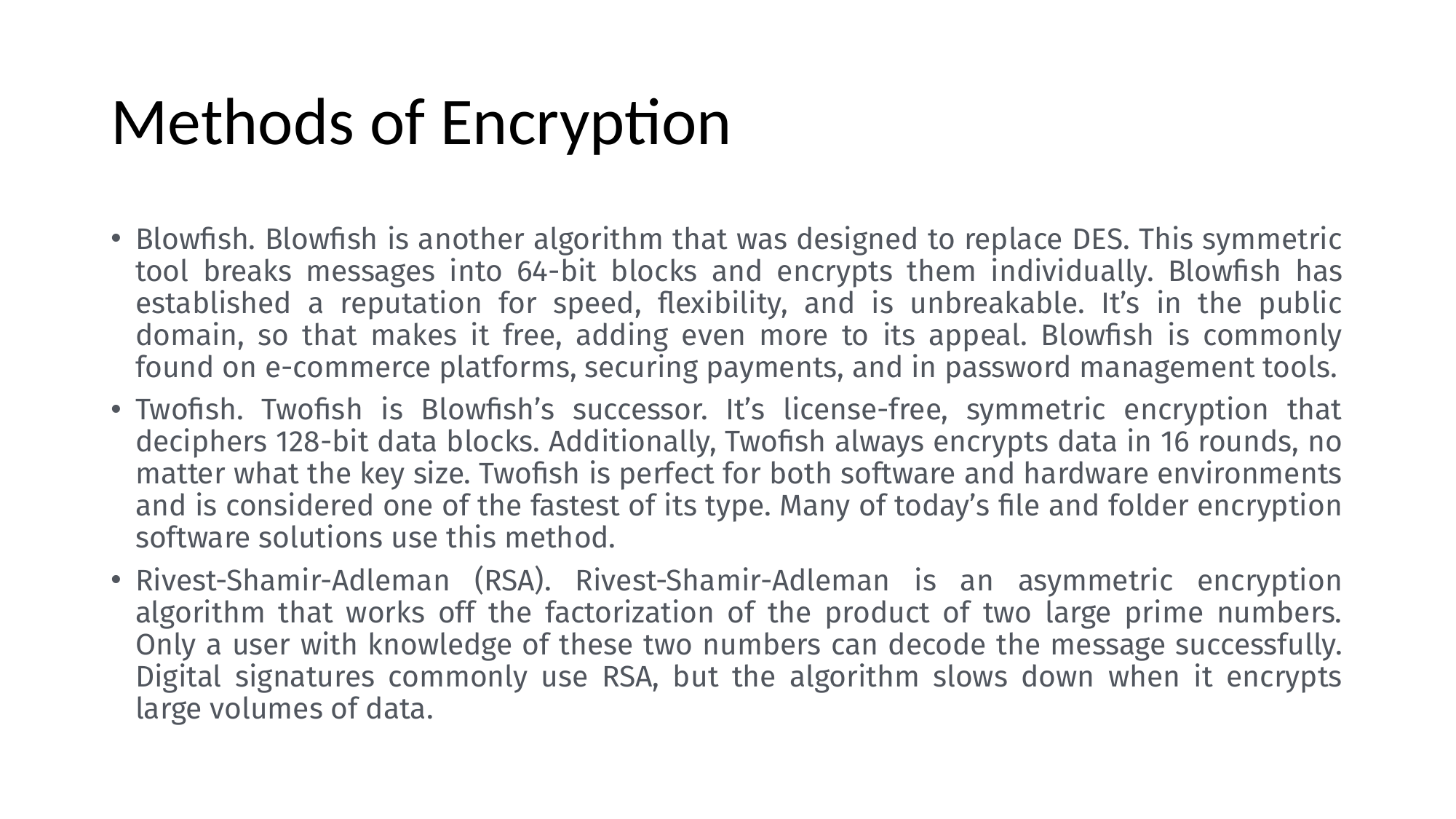

# Methods of Encryption
Blowfish. Blowfish is another algorithm that was designed to replace DES. This symmetric tool breaks messages into 64-bit blocks and encrypts them individually. Blowfish has established a reputation for speed, flexibility, and is unbreakable. It’s in the public domain, so that makes it free, adding even more to its appeal. Blowfish is commonly found on e-commerce platforms, securing payments, and in password management tools.
Twofish. Twofish is Blowfish’s successor. It’s license-free, symmetric encryption that deciphers 128-bit data blocks. Additionally, Twofish always encrypts data in 16 rounds, no matter what the key size. Twofish is perfect for both software and hardware environments and is considered one of the fastest of its type. Many of today’s file and folder encryption software solutions use this method.
Rivest-Shamir-Adleman (RSA). Rivest-Shamir-Adleman is an asymmetric encryption algorithm that works off the factorization of the product of two large prime numbers. Only a user with knowledge of these two numbers can decode the message successfully. Digital signatures commonly use RSA, but the algorithm slows down when it encrypts large volumes of data.